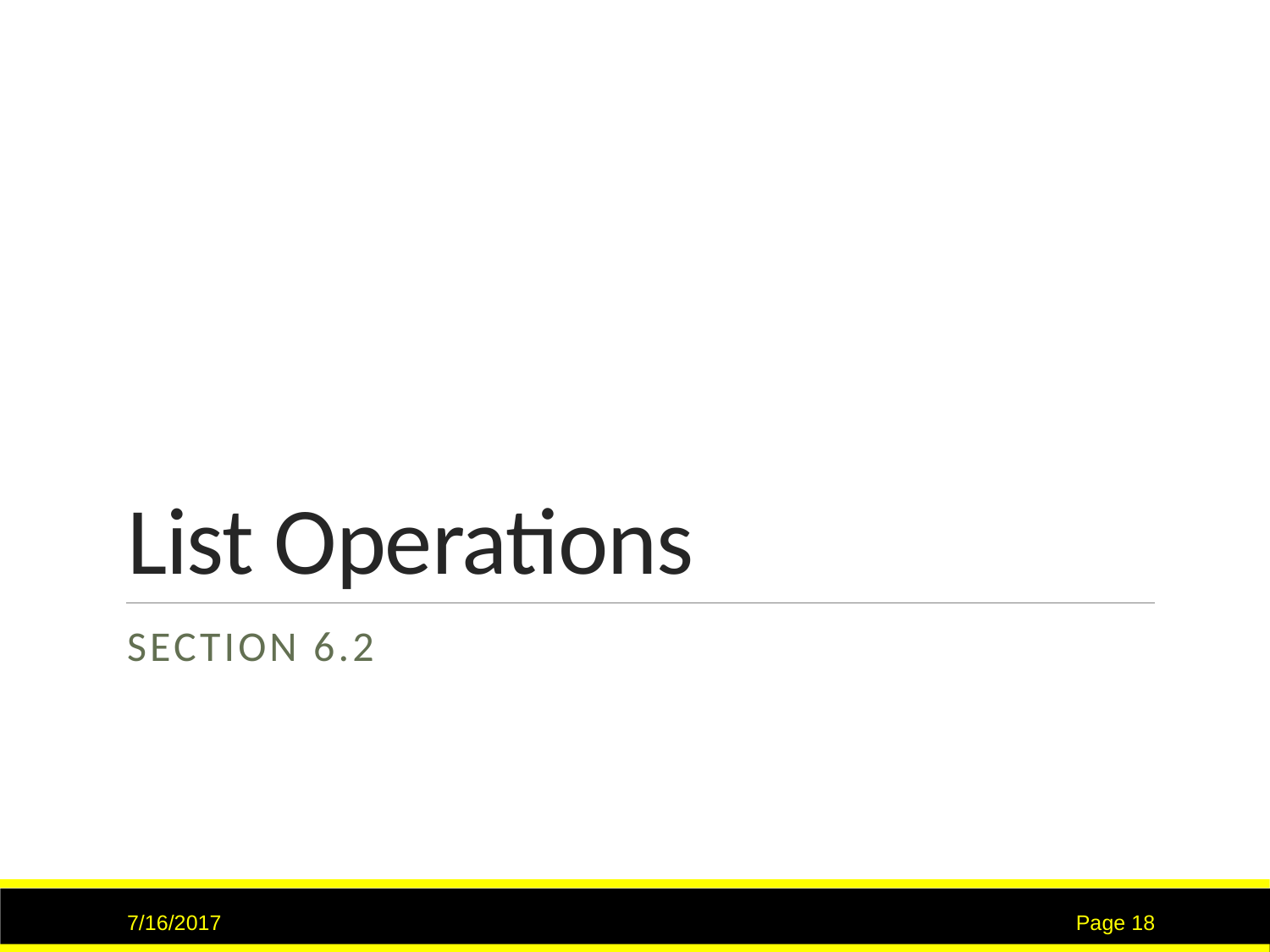

# List Operations
Section 6.2
7/16/2017
Page 18